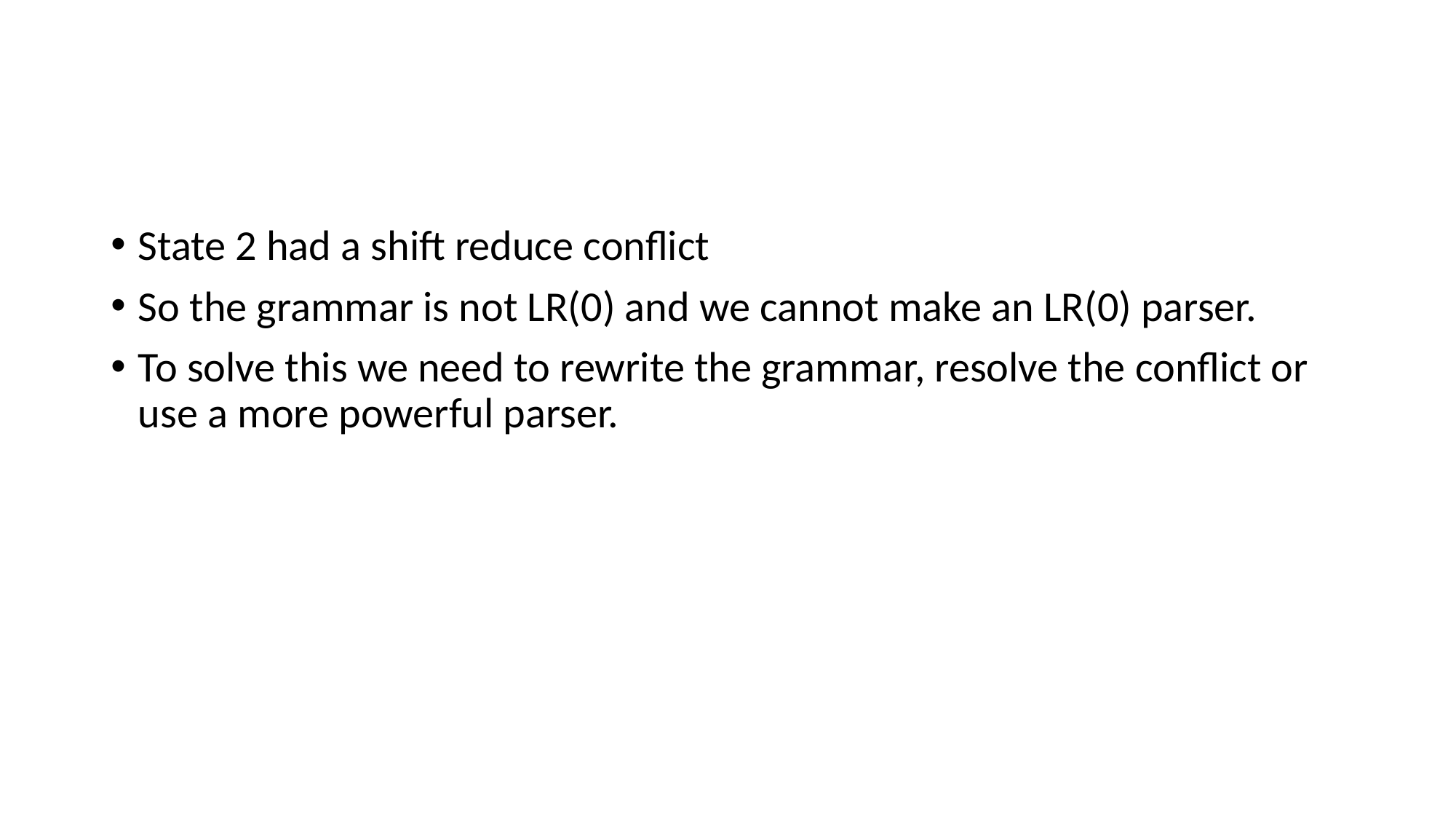

#
State 2 had a shift reduce conflict
So the grammar is not LR(0) and we cannot make an LR(0) parser.
To solve this we need to rewrite the grammar, resolve the conflict or use a more powerful parser.